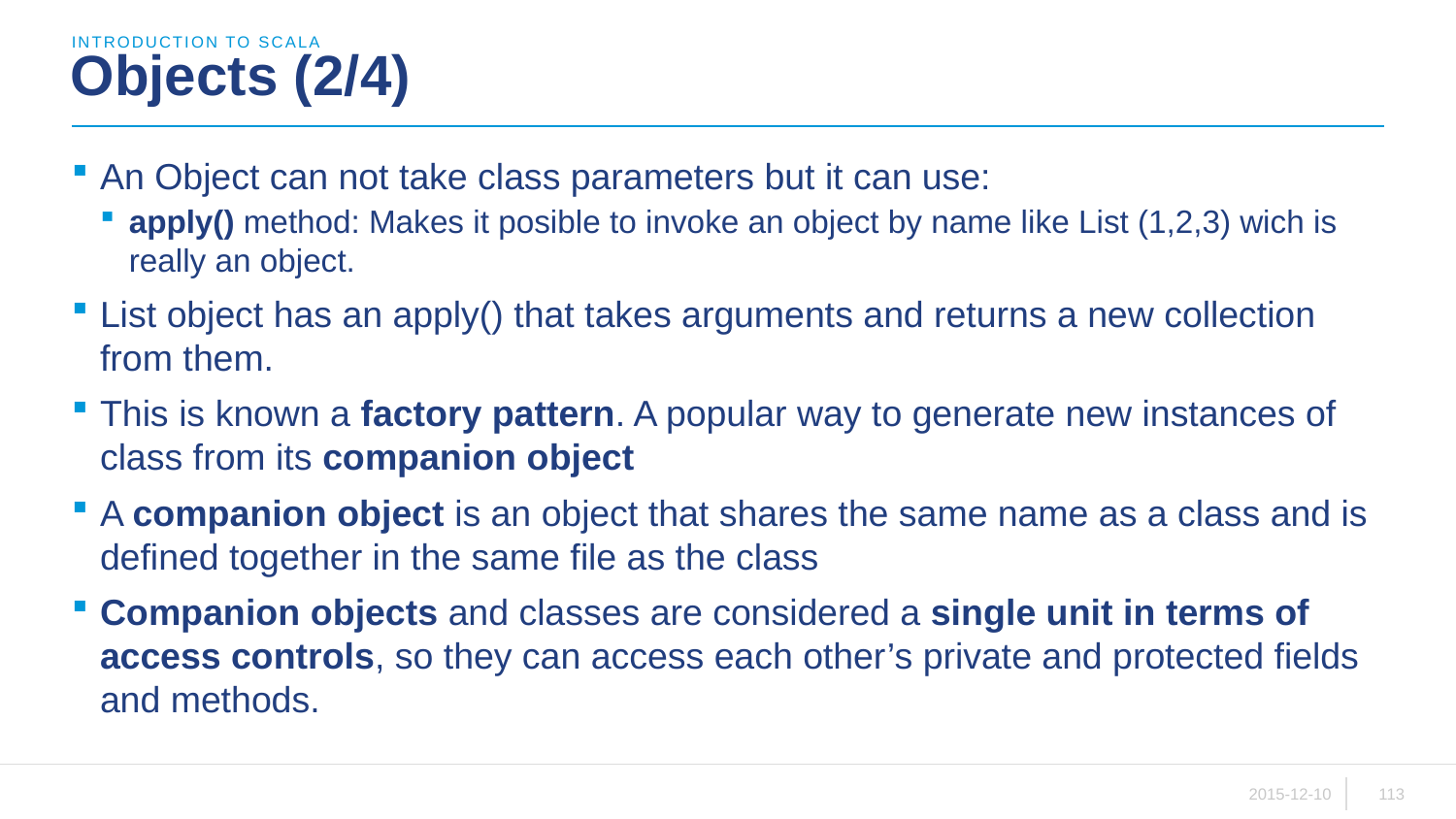

introduction to scala
# Objects (2/4)
An Object can not take class parameters but it can use:
apply() method: Makes it posible to invoke an object by name like List (1,2,3) wich is really an object.
List object has an apply() that takes arguments and returns a new collection from them.
This is known a factory pattern. A popular way to generate new instances of class from its companion object
A companion object is an object that shares the same name as a class and is defined together in the same file as the class
Companion objects and classes are considered a single unit in terms of access controls, so they can access each other’s private and protected fields and methods.